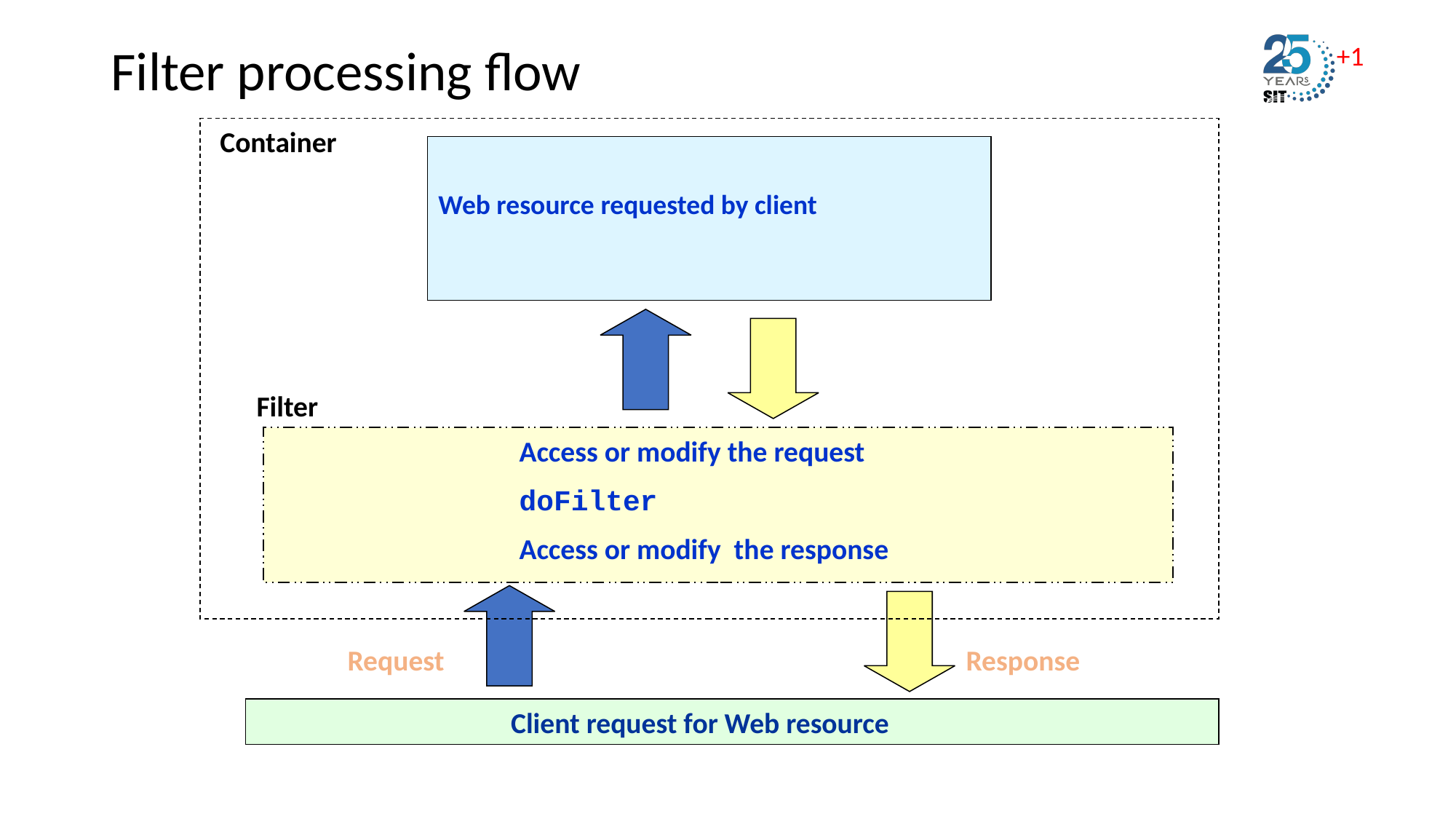

# Filter processing flow

Container

Web resource requested by client

Filter
Access or modify the request
doFilter
Access or modify  the response

Request
Response

Client request for Web resource